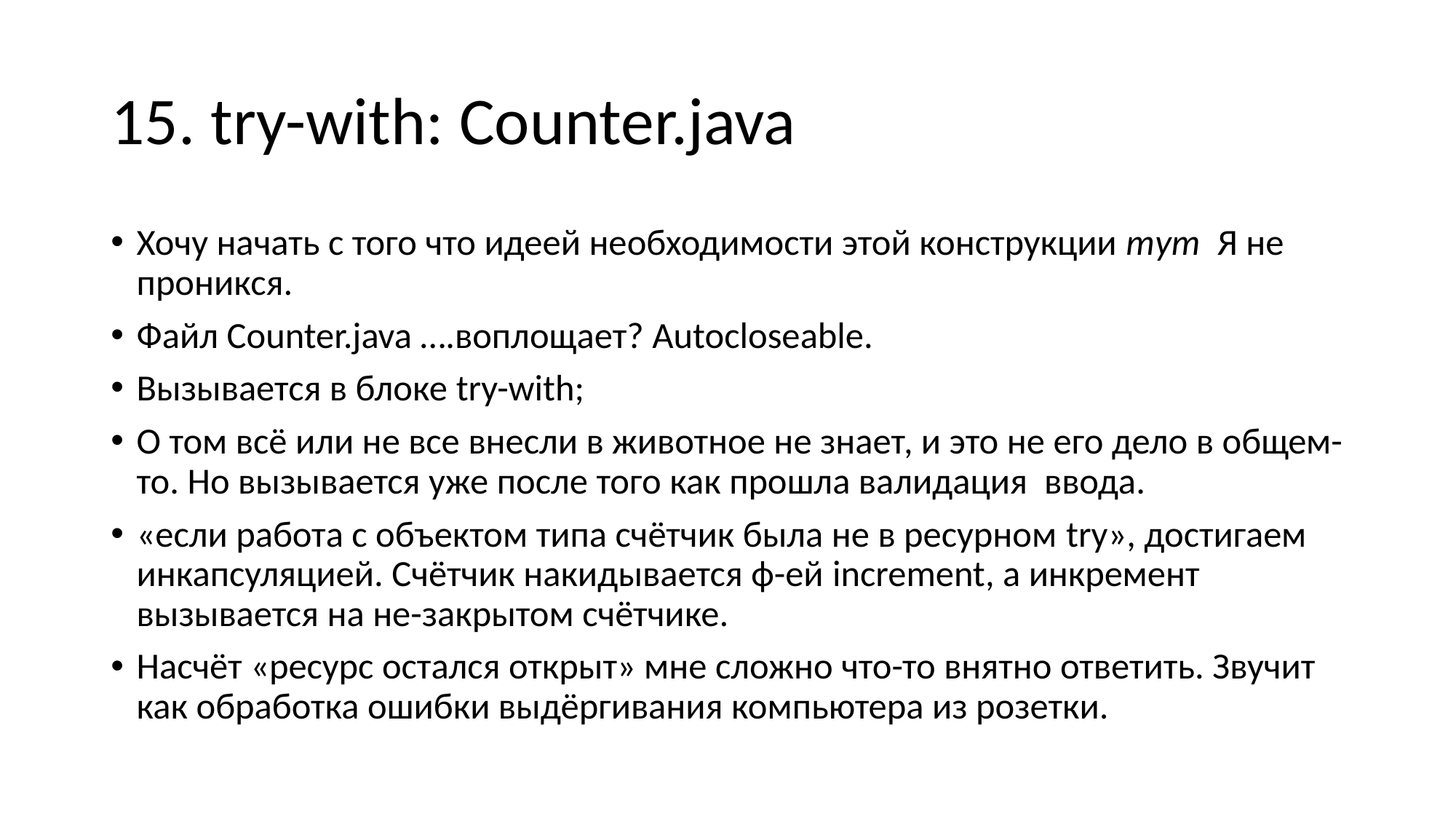

# 15. try-with: Counter.java
Хочу начать с того что идеей необходимости этой конструкции тут  Я не проникся.
Файл Counter.java ….воплощает? Autocloseable.
Вызывается в блоке try-with;
О том всё или не все внесли в животное не знает, и это не его дело в общем-то. Но вызывается уже после того как прошла валидация  ввода.
«если работа с объектом типа счётчик была не в ресурном try», достигаем инкапсуляцией. Счётчик накидывается ф-ей increment, а инкремент вызывается на не-закрытом счётчике.
Насчёт «ресурс остался открыт» мне сложно что-то внятно ответить. Звучит как обработка ошибки выдёргивания компьютера из розетки.